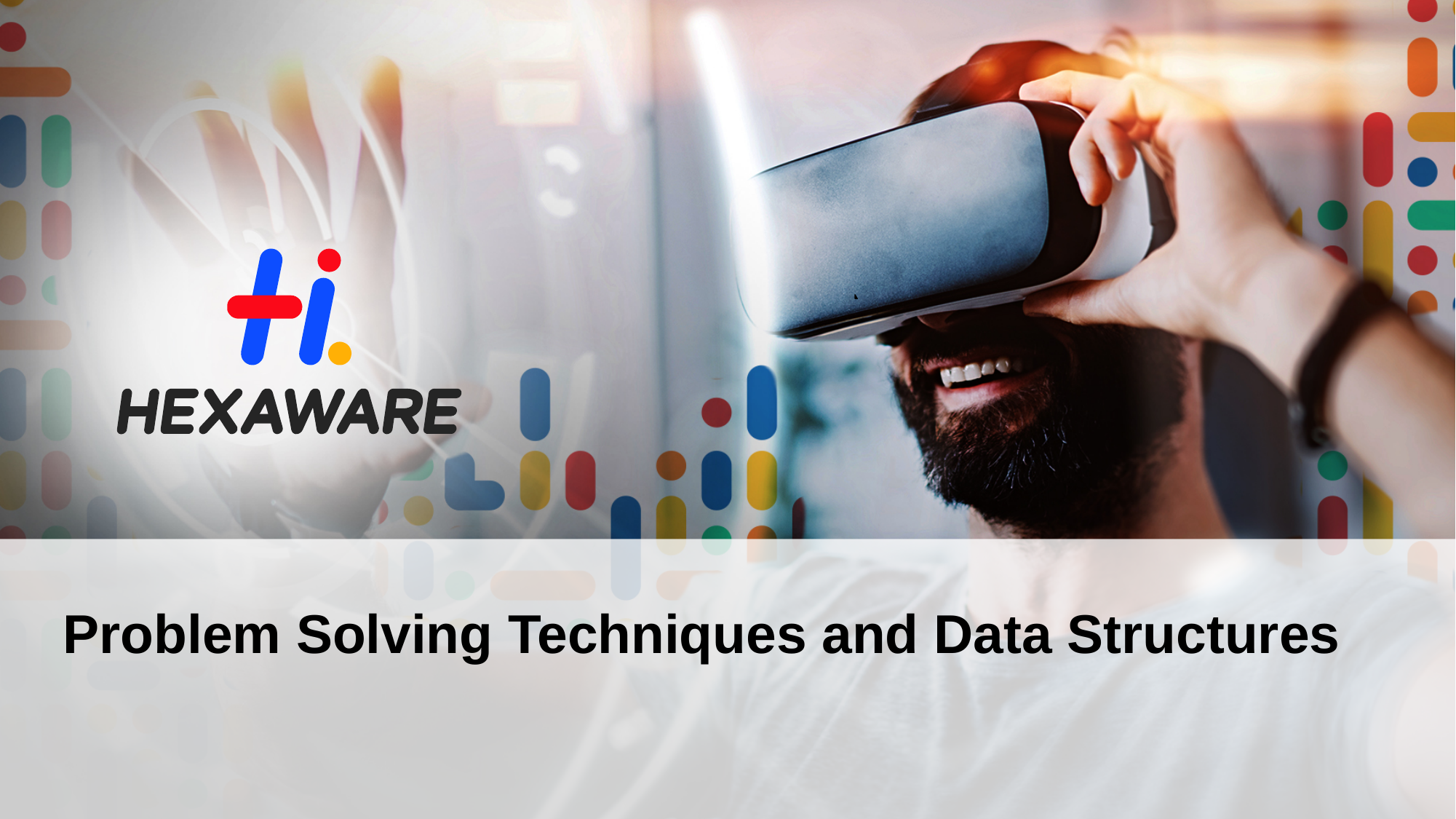

# Problem Solving Techniques and Data Structures